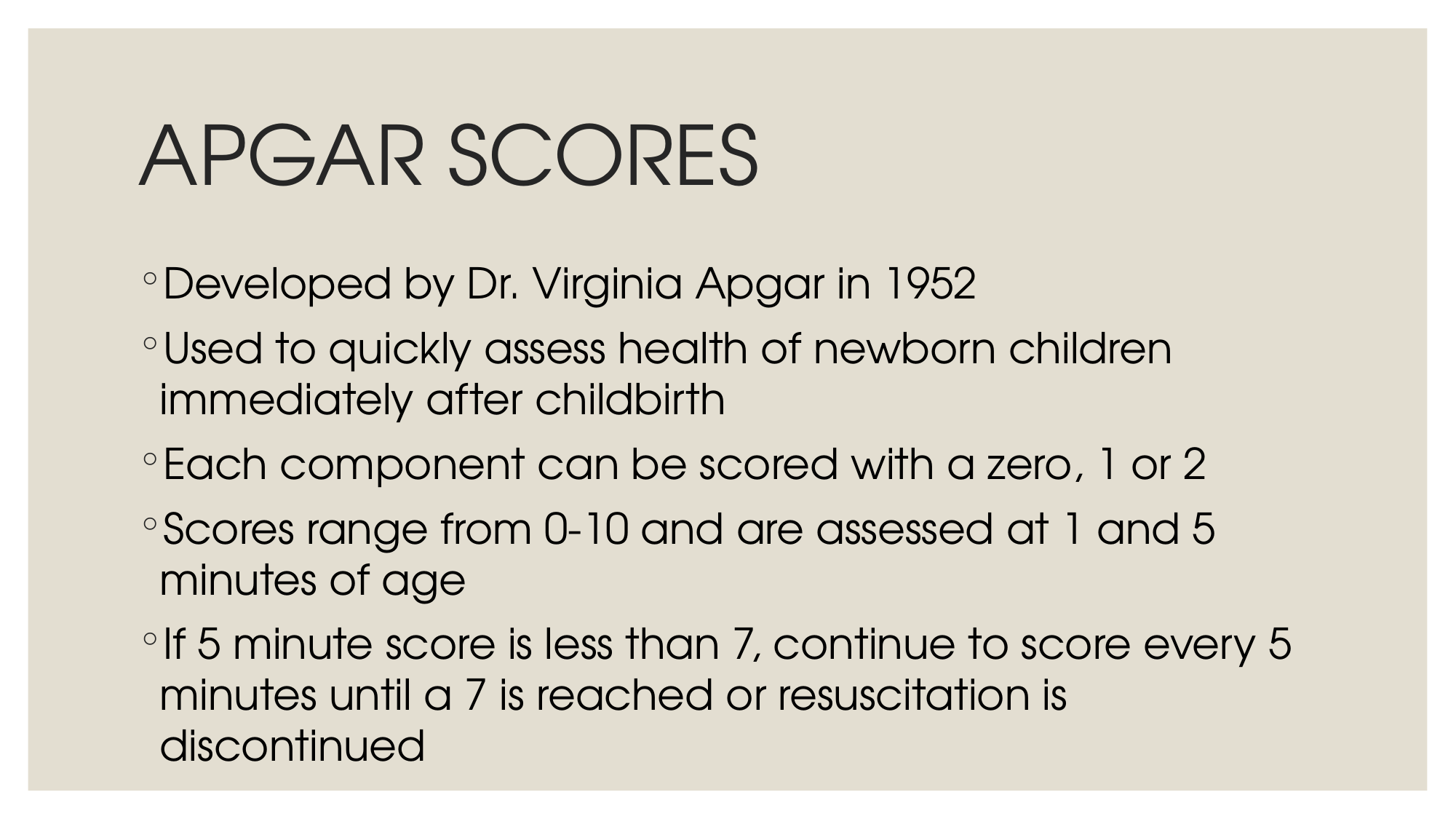

# APGAR SCORES
Developed by Dr. Virginia Apgar in 1952
Used to quickly assess health of newborn children immediately after childbirth
Each component can be scored with a zero, 1 or 2
Scores range from 0-10 and are assessed at 1 and 5 minutes of age
If 5 minute score is less than 7, continue to score every 5 minutes until a 7 is reached or resuscitation is discontinued